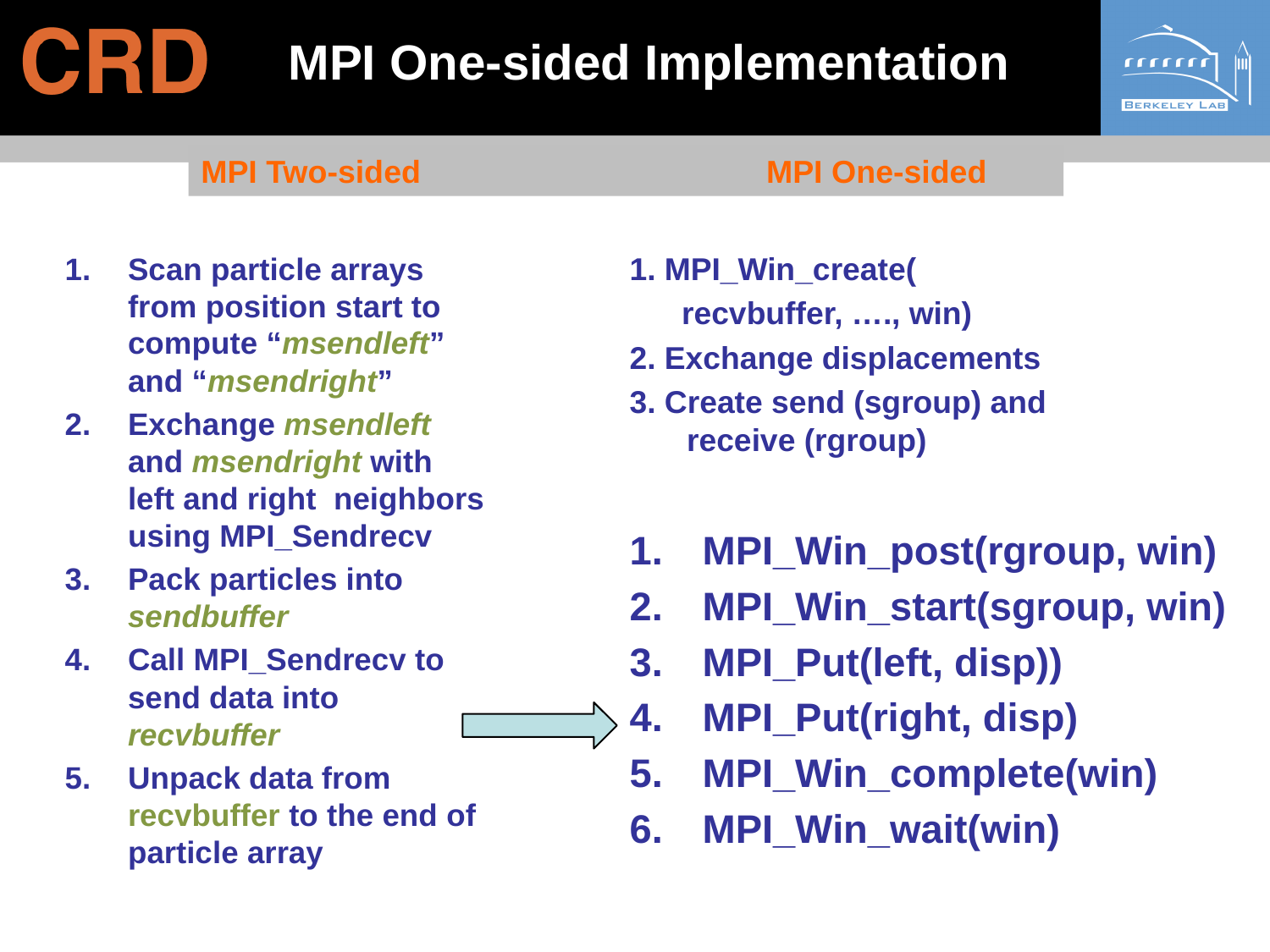

# MPI One-sided Implementation
MPI Two-sided                                       MPI One-sided
Scan particle arrays from position start to compute “msendleft” and “msendright”
Exchange msendleft and msendright with left and right  neighbors using MPI_Sendrecv
Pack particles into sendbuffer
Call MPI_Sendrecv to send data into recvbuffer
Unpack data from recvbuffer to the end of particle array
1. MPI_Win_create(
      recvbuffer, …., win)
2. Exchange displacements
3. Create send (sgroup) and receive (rgroup)
MPI_Win_post(rgroup, win)
MPI_Win_start(sgroup, win)
MPI_Put(left, disp))
MPI_Put(right, disp)
MPI_Win_complete(win)
MPI_Win_wait(win)